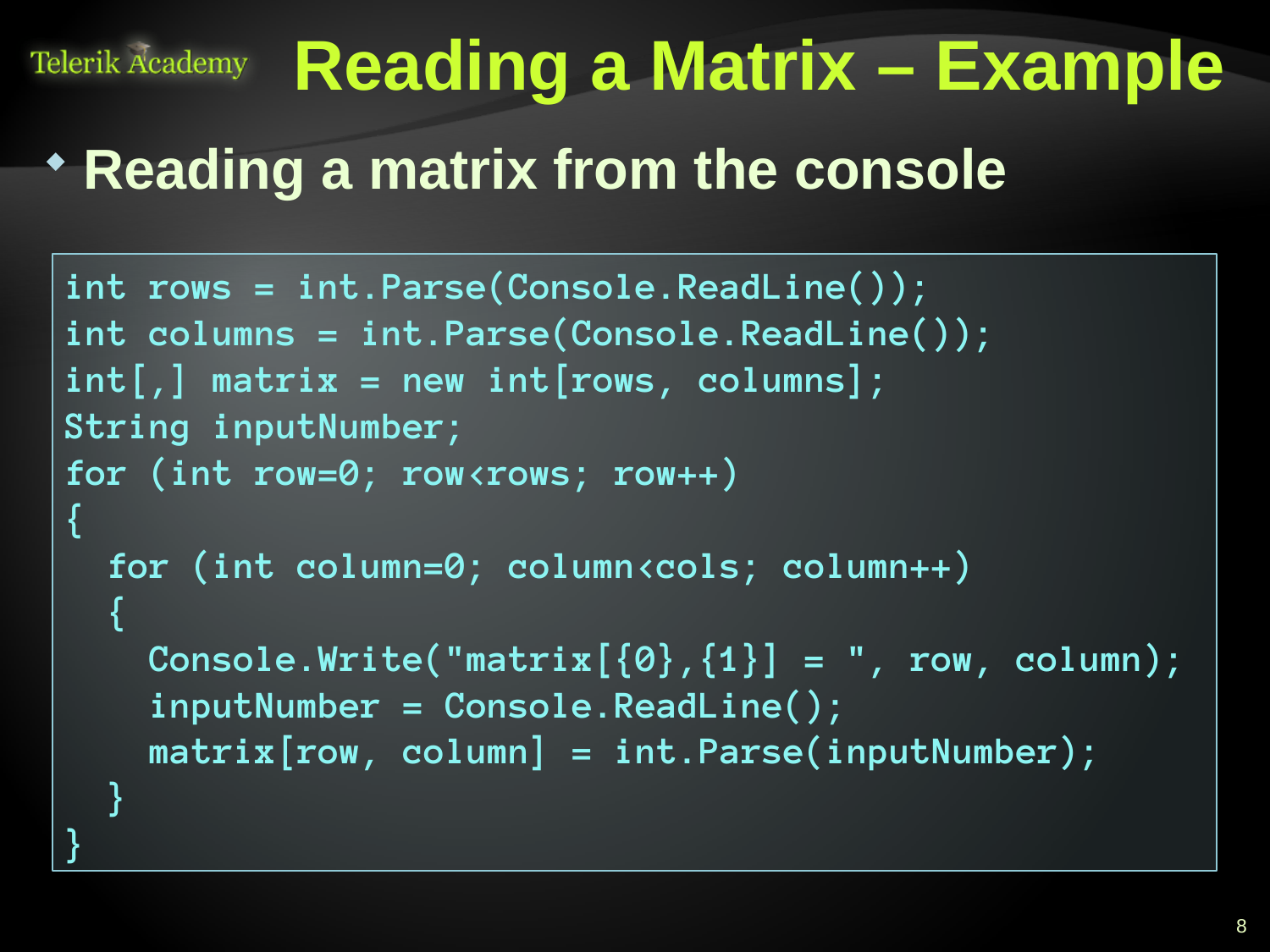

# Reading a Matrix – Example
Reading a matrix from the console
int rows = int.Parse(Console.ReadLine());
int columns = int.Parse(Console.ReadLine());
int[,] matrix = new int[rows, columns];
String inputNumber;
for (int row=0; row<rows; row++)
{
  for (int column=0; column<cols; column++)
  {
    Console.Write("matrix[{0},{1}] = ", row, column);
    inputNumber = Console.ReadLine();
    matrix[row, column] = int.Parse(inputNumber);
  }
}
8